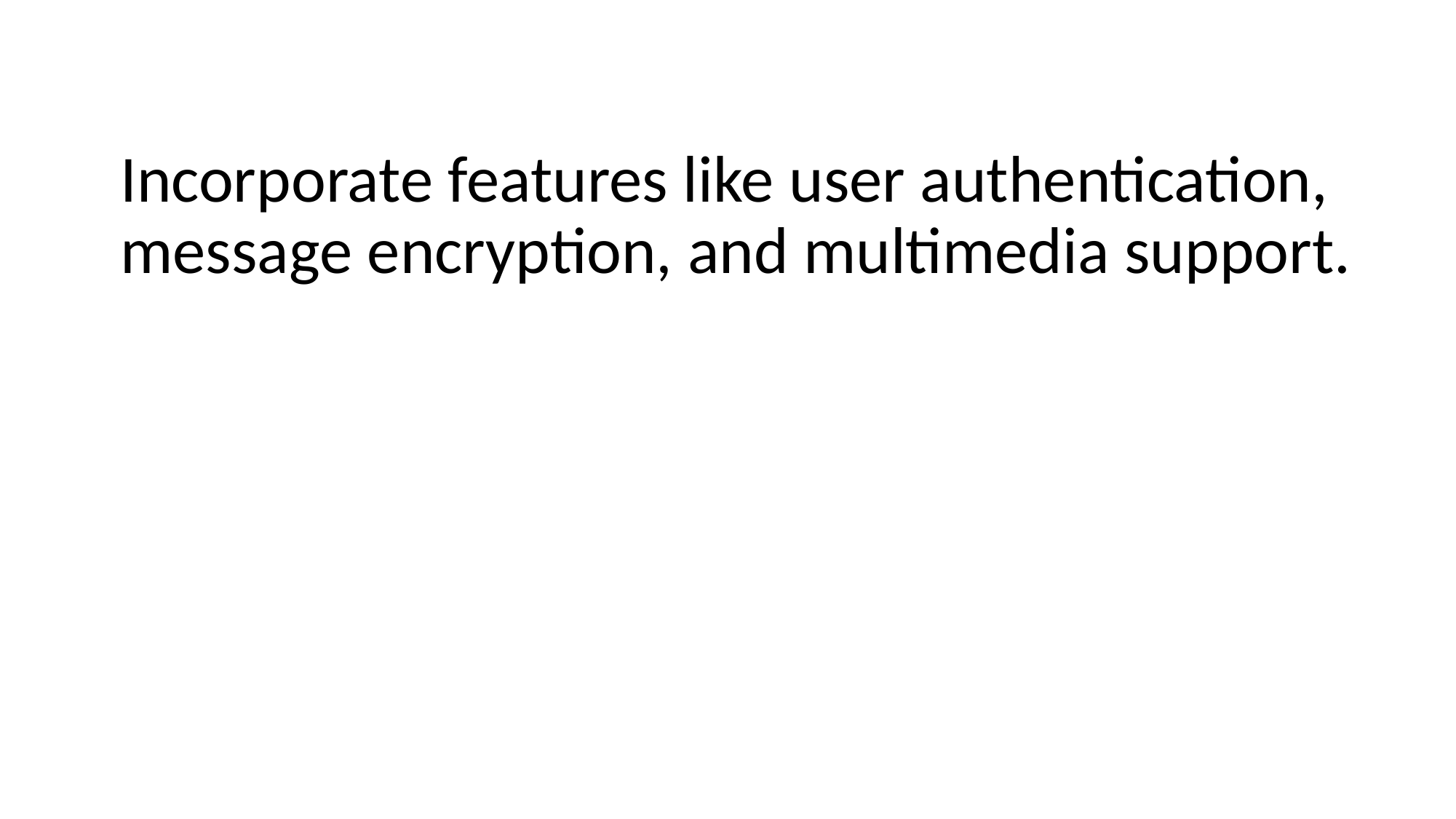

# Incorporate features like user authentication, message encryption, and multimedia support.